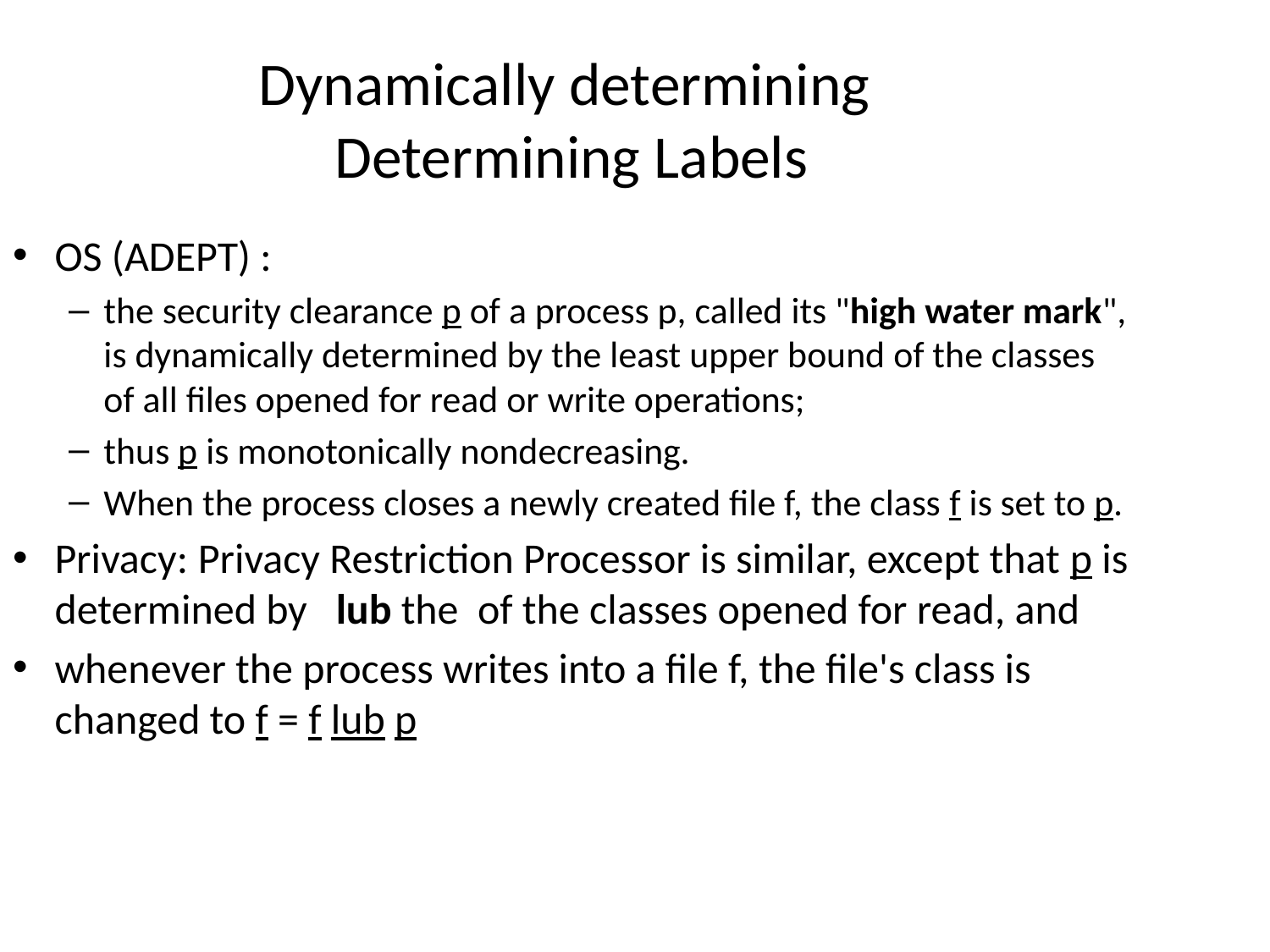

Dynamically determining
Determining Labels
OS (ADEPT) :
the security clearance p of a process p, called its "high water mark", is dynamically determined by the least upper bound of the classes of all files opened for read or write operations;
thus p is monotonically nondecreasing.
When the process closes a newly created file f, the class f is set to p.
Privacy: Privacy Restriction Processor is similar, except that p is determined by   lub the  of the classes opened for read, and
whenever the process writes into a file f, the file's class is changed to f = f lub p